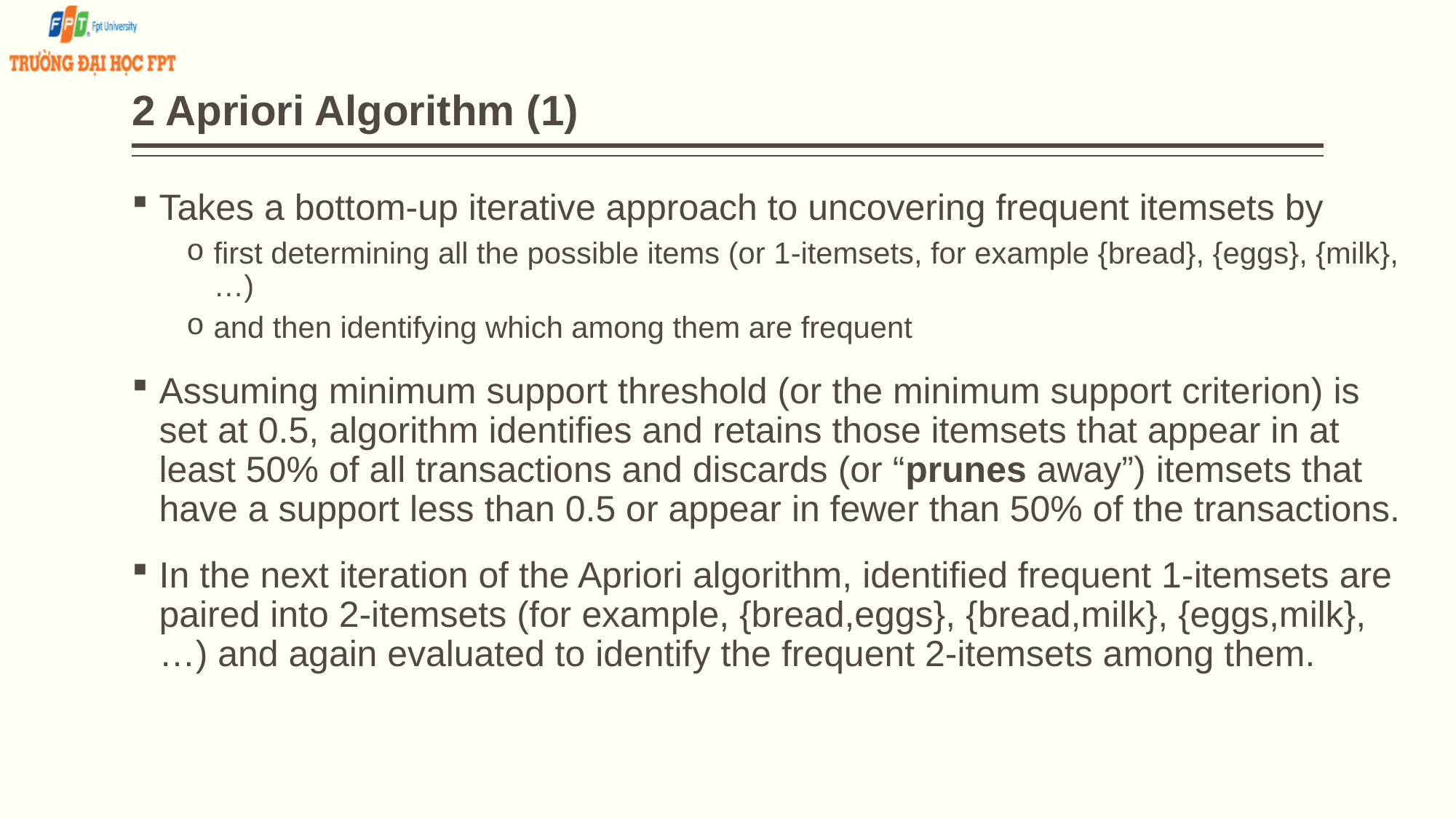

# 2 Apriori Algorithm (1)
Takes a bottom-up iterative approach to uncovering frequent itemsets by
first determining all the possible items (or 1-itemsets, for example {bread}, {eggs}, {milk}, …)
and then identifying which among them are frequent
Assuming minimum support threshold (or the minimum support criterion) is set at 0.5, algorithm identifies and retains those itemsets that appear in at least 50% of all transactions and discards (or “prunes away”) itemsets that have a support less than 0.5 or appear in fewer than 50% of the transactions.
In the next iteration of the Apriori algorithm, identified frequent 1-itemsets are paired into 2-itemsets (for example, {bread,eggs}, {bread,milk}, {eggs,milk}, …) and again evaluated to identify the frequent 2-itemsets among them.